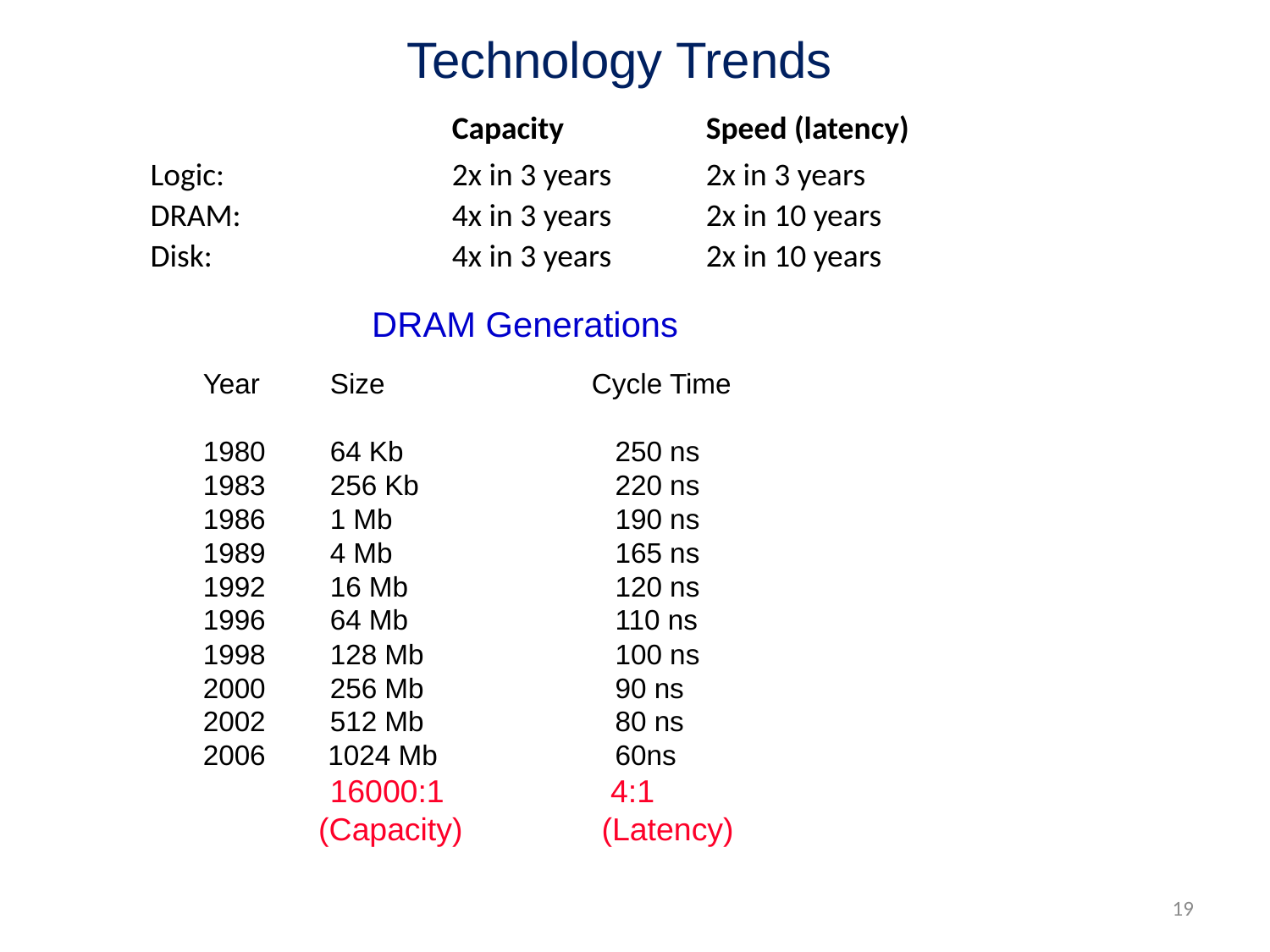

# Technology Trends
 			Capacity 		Speed (latency)
Logic: 		2x in 3 years 	2x in 3 years
DRAM: 		4x in 3 years 	2x in 10 years
Disk: 		4x in 3 years 	2x in 10 years
                   DRAM Generations

Year	Size	 	 Cycle Time

1980 	64 Kb 	   	    250 ns
1983 	256 Kb	   	    220 ns
1986 	1 Mb	   	    190 ns
1989 	4 Mb	   	    165 ns
1992 	16 Mb	   	    120 ns
1996 	64 Mb	   	    110 ns
1998  	128 Mb	   	    100 ns
2000  	256 Mb	   	    90 ns
2002  	512 Mb		    80 ns
2006        1024 Mb		    60ns
         	16000:1	 	   4:1
             (Capacity) 	  (Latency)
19